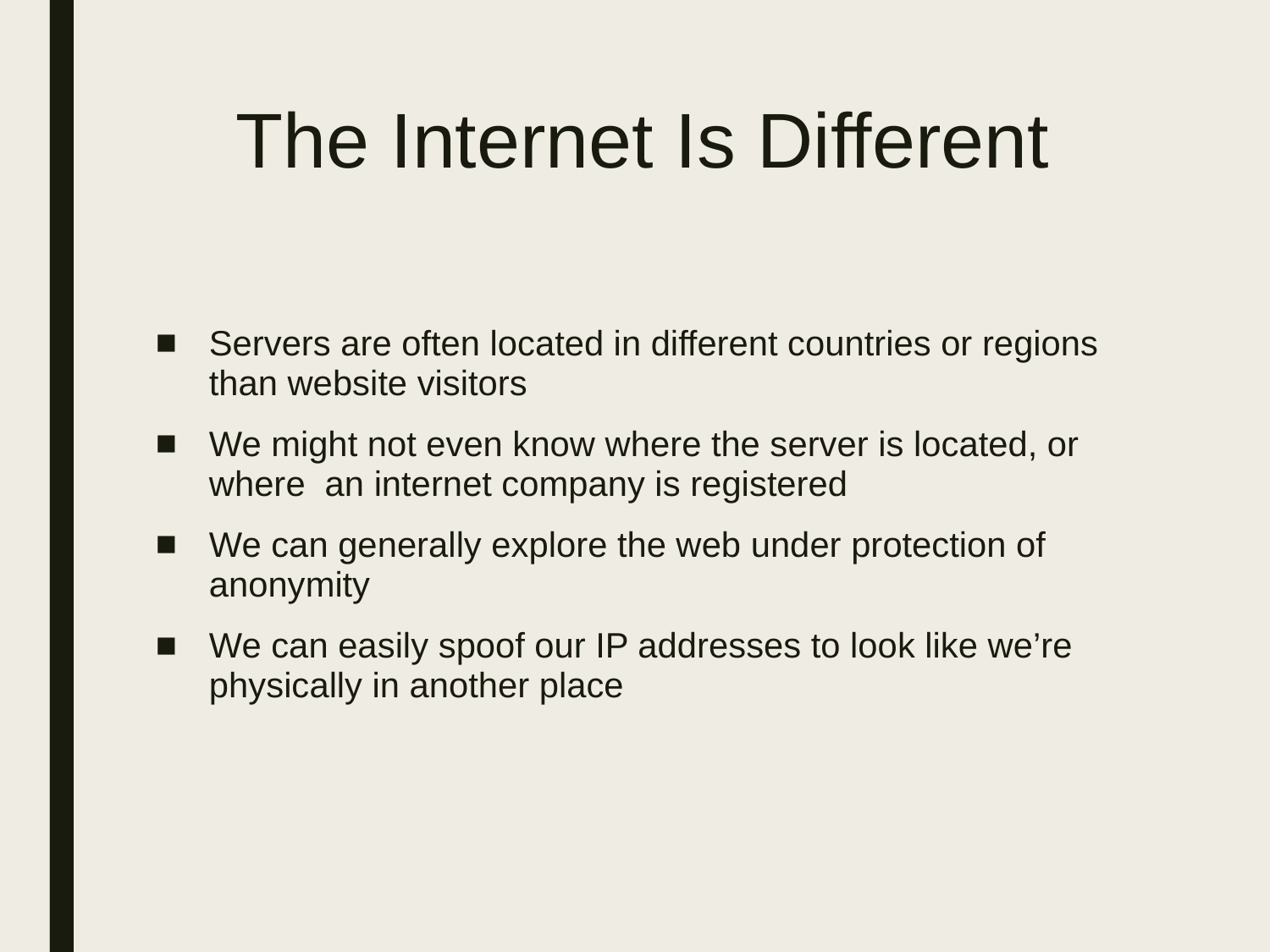

# The Internet Is Different
Servers are often located in different countries or regions than website visitors
We might not even know where the server is located, or where  an internet company is registered
We can generally explore the web under protection of anonymity
We can easily spoof our IP addresses to look like we’re physically in another place